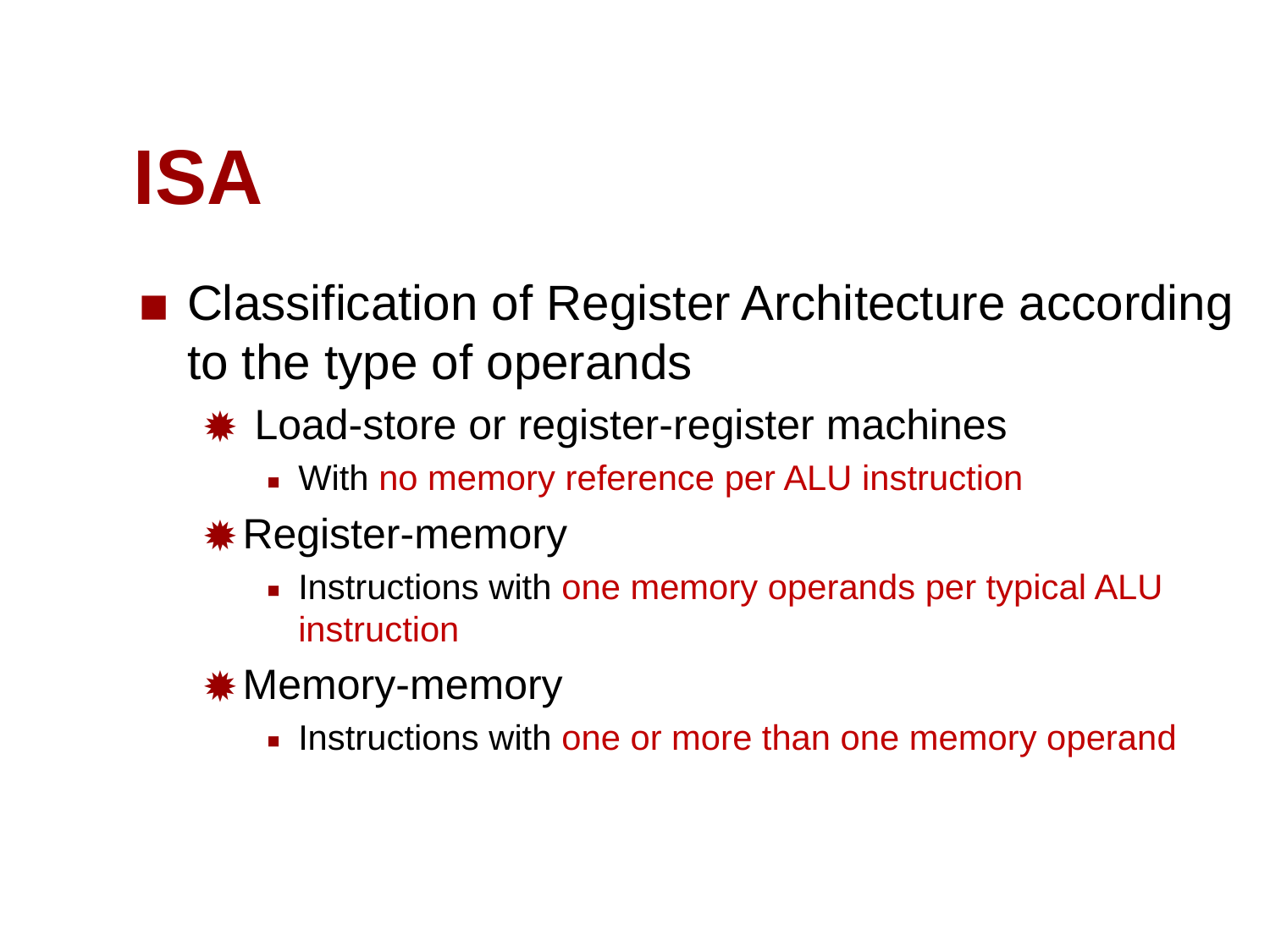

# ISA
Classification of Register Architecture according to the type of operands
 Load-store or register-register machines
With no memory reference per ALU instruction
Register-memory
Instructions with one memory operands per typical ALU instruction
Memory-memory
Instructions with one or more than one memory operand